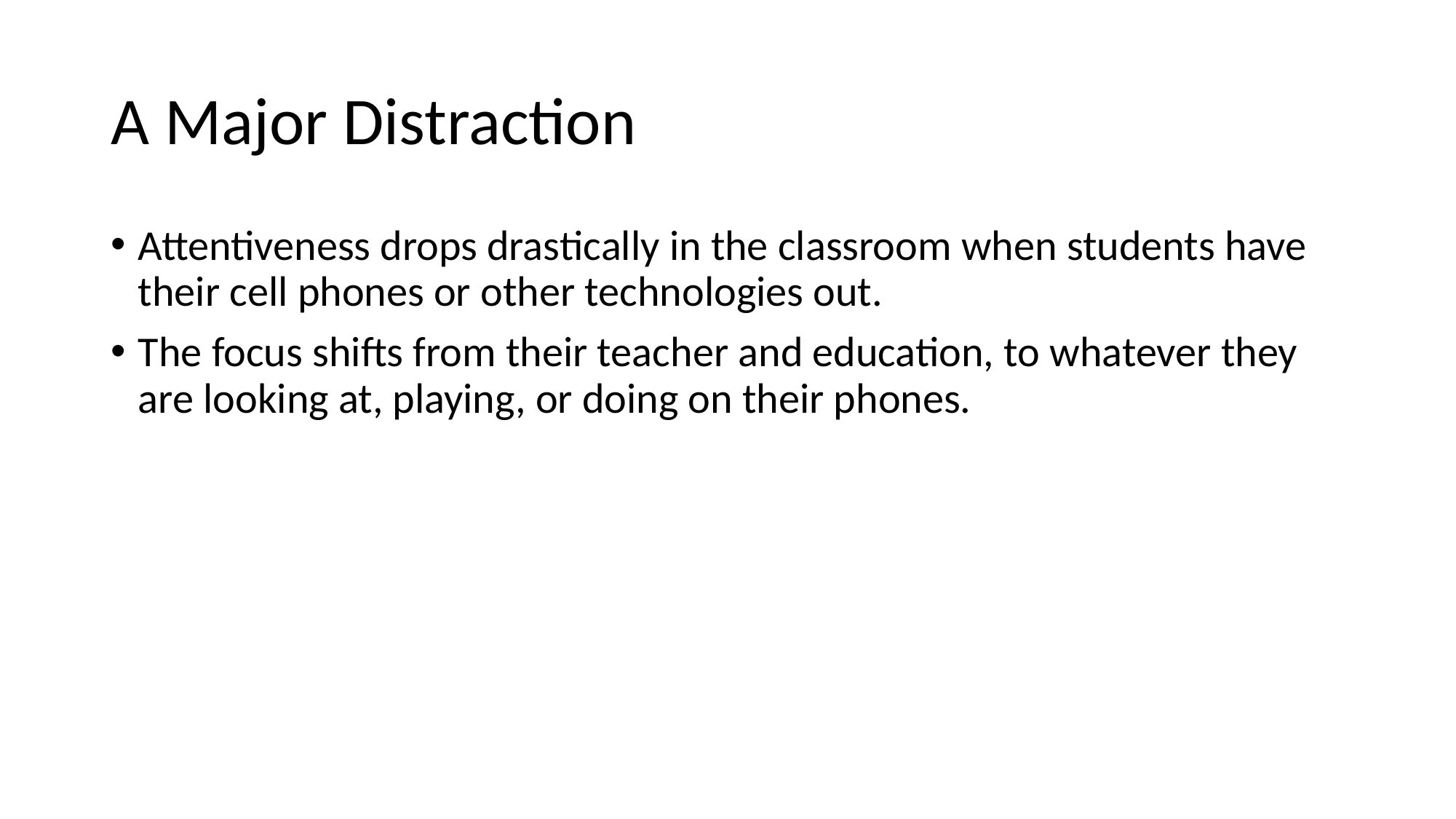

# A Major Distraction
Attentiveness drops drastically in the classroom when students have their cell phones or other technologies out.
The focus shifts from their teacher and education, to whatever they are looking at, playing, or doing on their phones.